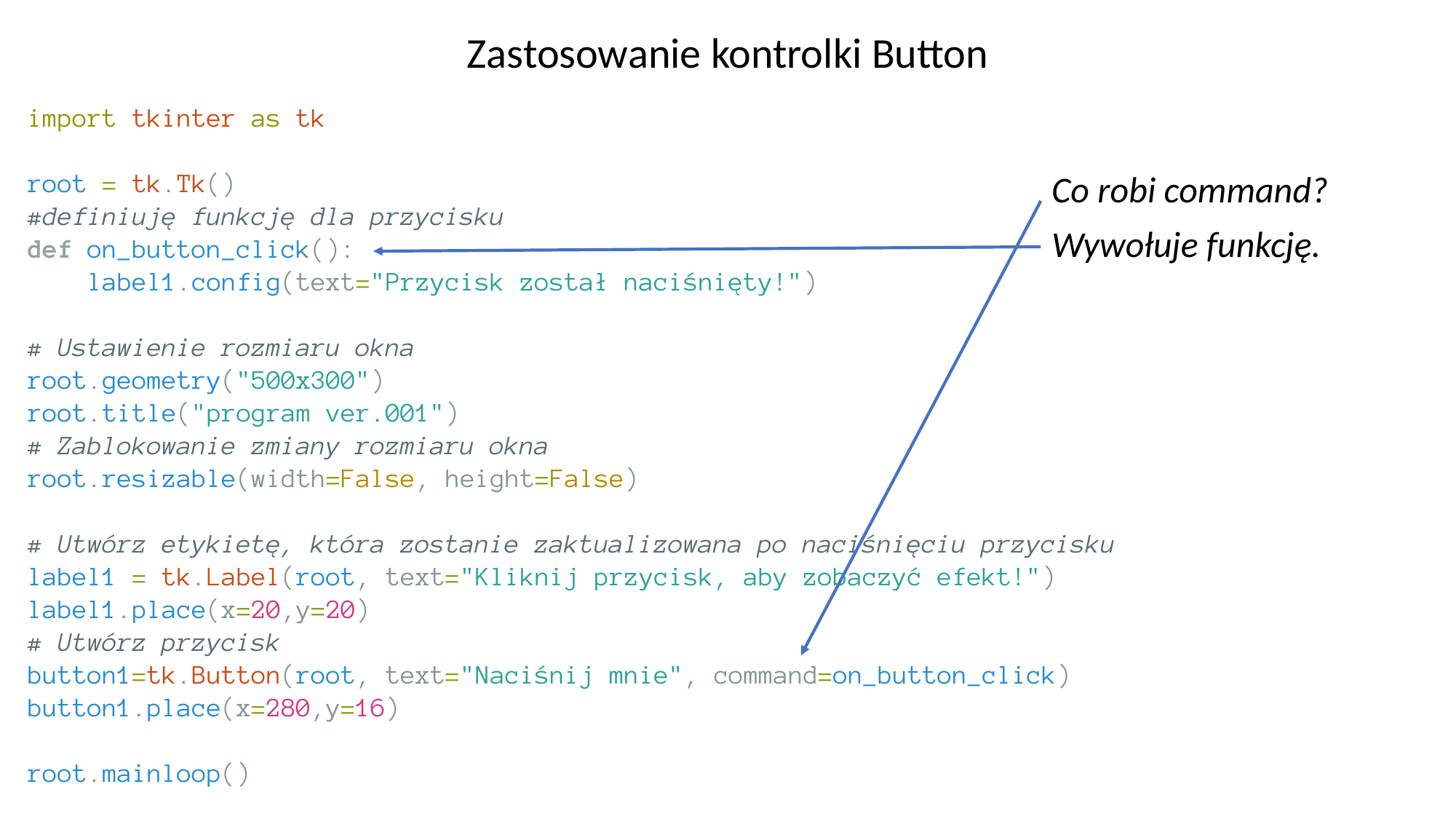

# Zastosowanie kontrolki Button
import tkinter as tk
root = tk.Tk()
#definiuję funkcję dla przycisku
def on_button_click():
    label1.config(text="Przycisk został naciśnięty!")
# Ustawienie rozmiaru okna
root.geometry("500x300")
root.title("program ver.001")
# Zablokowanie zmiany rozmiaru okna
root.resizable(width=False, height=False)
# Utwórz etykietę, która zostanie zaktualizowana po naciśnięciu przycisku
label1 = tk.Label(root, text="Kliknij przycisk, aby zobaczyć efekt!")
label1.place(x=20,y=20)
# Utwórz przycisk
button1=tk.Button(root, text="Naciśnij mnie", command=on_button_click)
button1.place(x=280,y=16)
root.mainloop()
Co robi command?
Wywołuje funkcję.